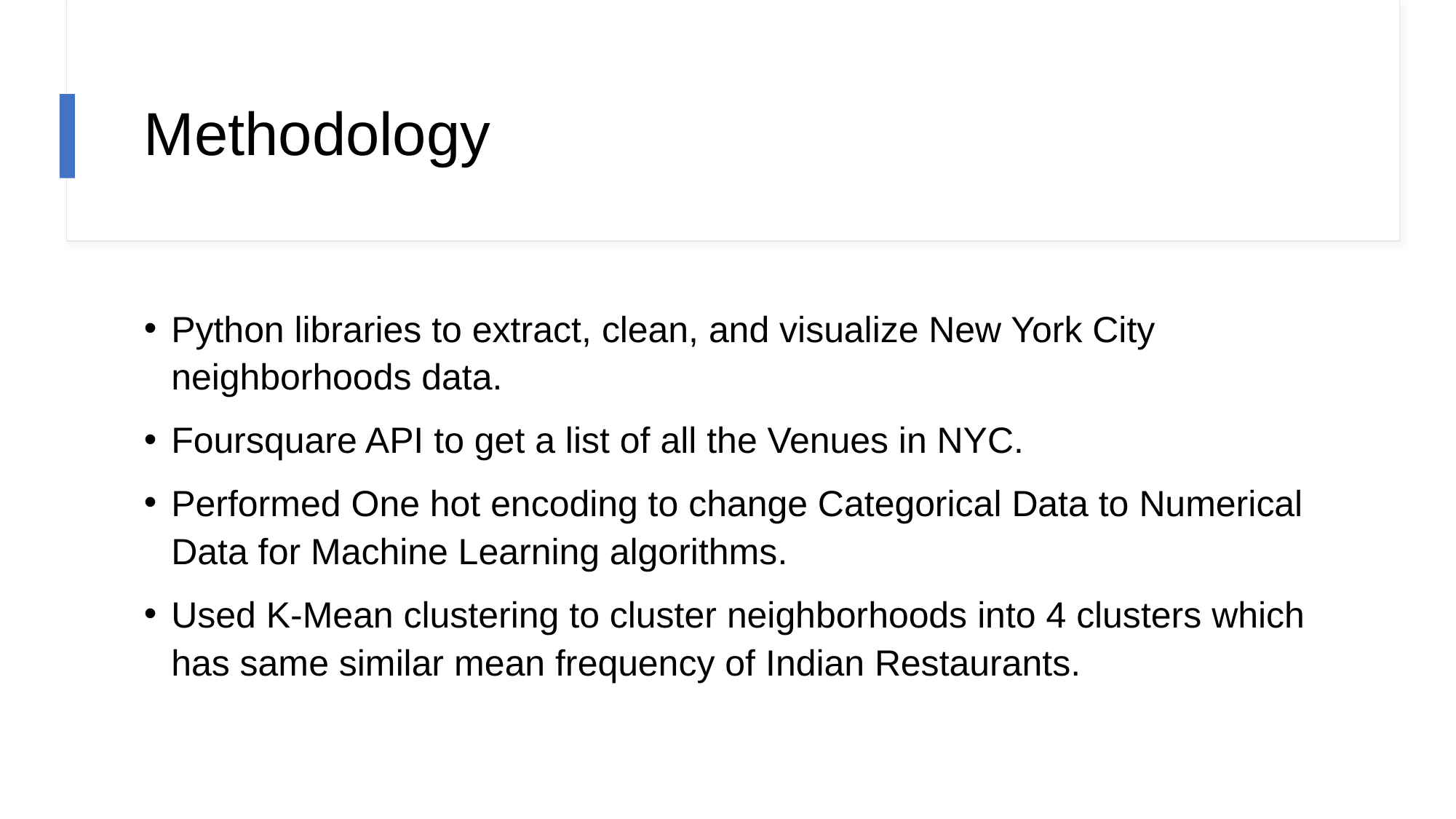

# Methodology
Python libraries to extract, clean, and visualize New York City neighborhoods data.
Foursquare API to get a list of all the Venues in NYC.
Performed One hot encoding to change Categorical Data to Numerical Data for Machine Learning algorithms.
Used K-Mean clustering to cluster neighborhoods into 4 clusters which has same similar mean frequency of Indian Restaurants.